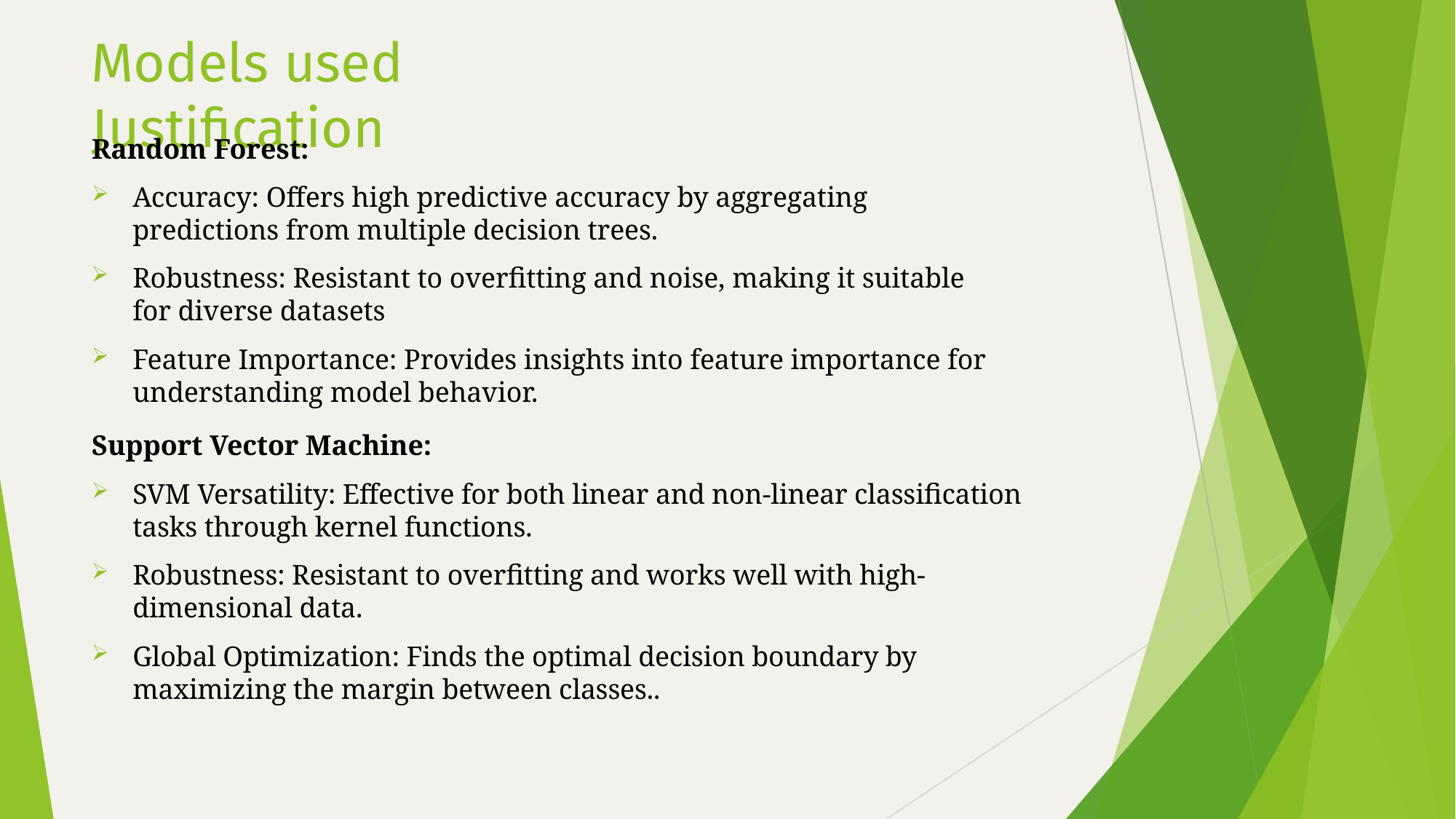

# Models used Justification
Random Forest:
Accuracy: Offers high predictive accuracy by aggregating predictions from multiple decision trees.
Robustness: Resistant to overfitting and noise, making it suitable for diverse datasets
Feature Importance: Provides insights into feature importance for understanding model behavior.
Support Vector Machine:
SVM Versatility: Effective for both linear and non-linear classification tasks through kernel functions.
Robustness: Resistant to overfitting and works well with high-dimensional data.
Global Optimization: Finds the optimal decision boundary by maximizing the margin between classes..